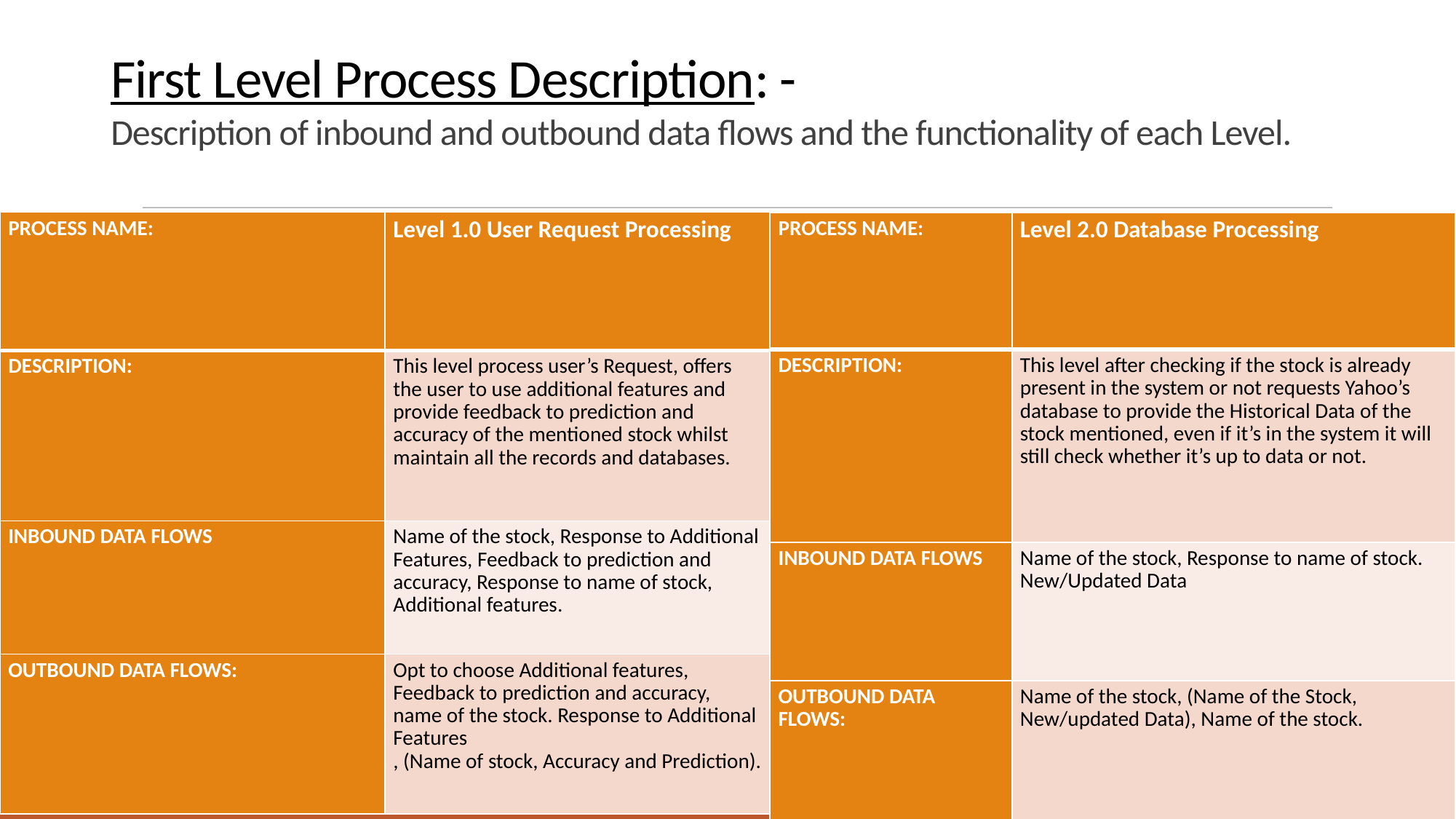

First Level Process Description: -
Description of inbound and outbound data flows and the functionality of each Level.
| PROCESS NAME: | Level 1.0 User Request Processing |
| --- | --- |
| DESCRIPTION: | This level process user’s Request, offers the user to use additional features and provide feedback to prediction and accuracy of the mentioned stock whilst maintain all the records and databases. |
| INBOUND DATA FLOWS | Name of the stock, Response to Additional Features, Feedback to prediction and accuracy, Response to name of stock, Additional features. |
| OUTBOUND DATA FLOWS: | Opt to choose Additional features, Feedback to prediction and accuracy, name of the stock. Response to Additional Features , (Name of stock, Accuracy and Prediction). |
| PROCESS NAME: | Level 2.0 Database Processing |
| --- | --- |
| DESCRIPTION: | This level after checking if the stock is already present in the system or not requests Yahoo’s database to provide the Historical Data of the stock mentioned, even if it’s in the system it will still check whether it’s up to data or not. |
| INBOUND DATA FLOWS | Name of the stock, Response to name of stock. New/Updated Data |
| OUTBOUND DATA FLOWS: | Name of the stock, (Name of the Stock, New/updated Data), Name of the stock. |